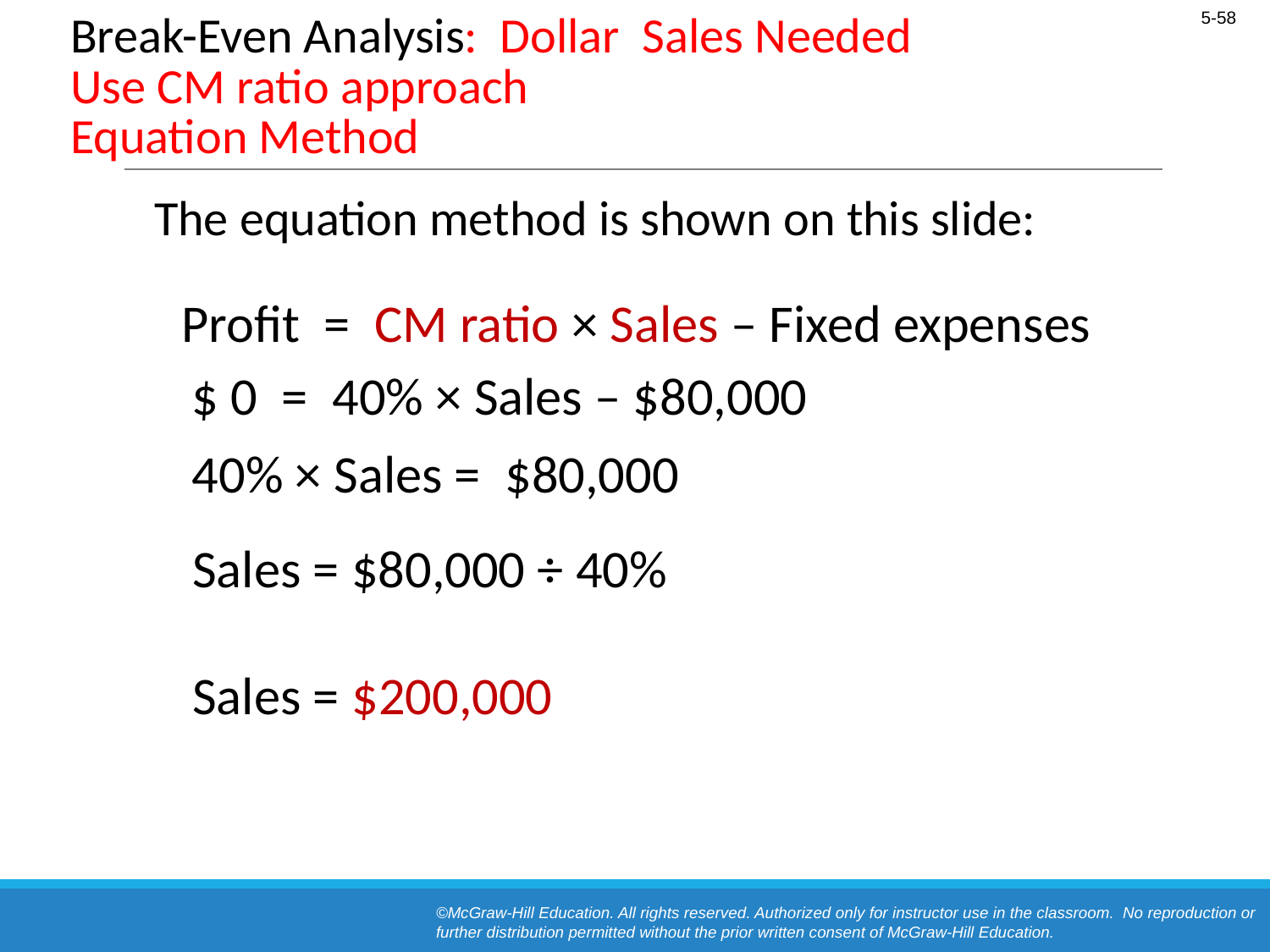

# Break-Even Analysis:  Dollar  Sales Needed Use CM ratio approach Equation Method
The equation method is shown on this slide:
Profit  =  CM ratio × Sales – Fixed expenses
$ 0  =  40% × Sales – $80,000
40% × Sales =  $80,000
Sales = $80,000 ÷ 40%

Sales = $200,000